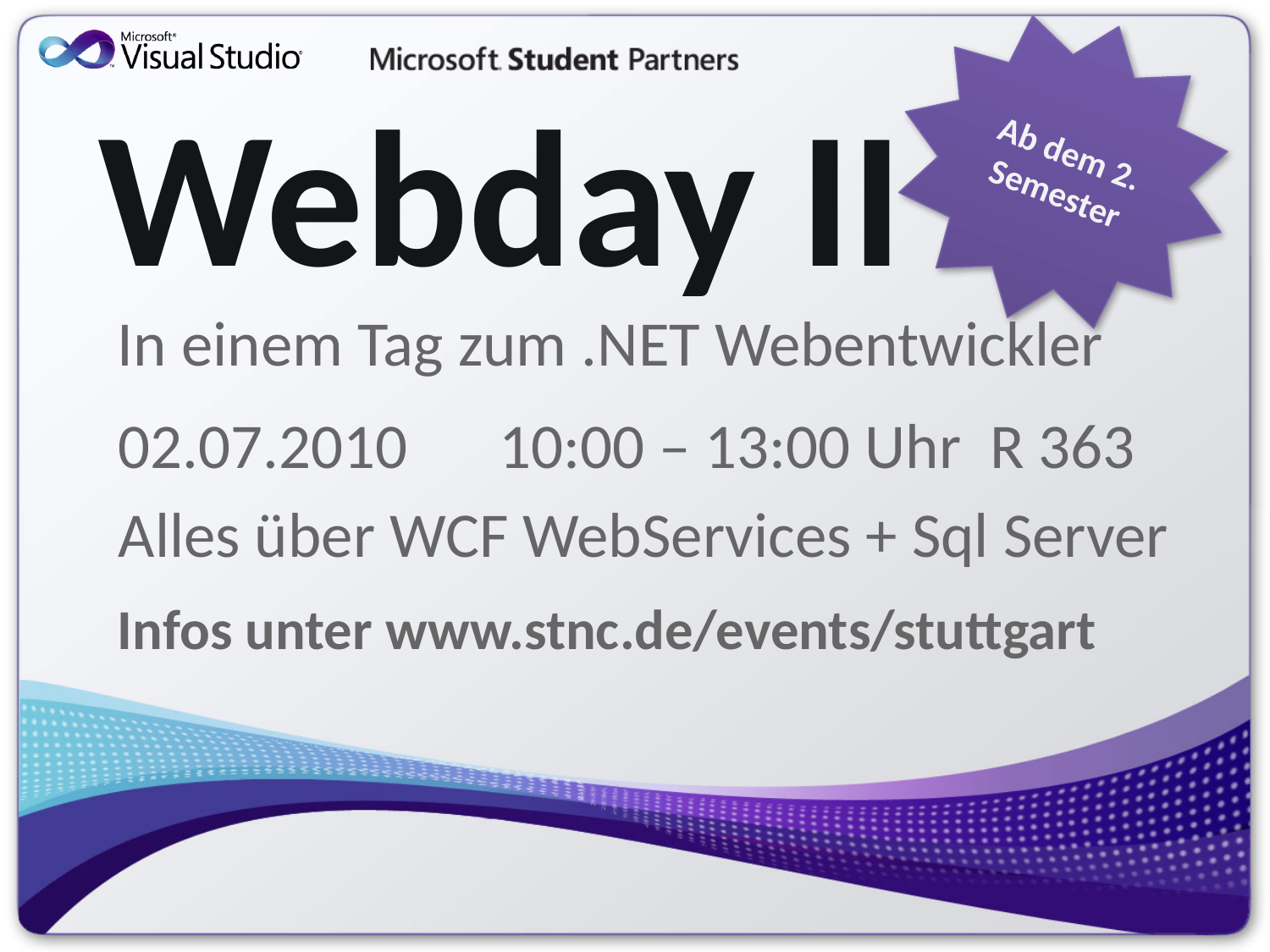

Ab dem 2. Semester
# Webday II
In einem Tag zum .NET Webentwickler
02.07.2010	10:00 – 13:00 Uhr  R 363
Alles über WCF WebServices + Sql Server
Infos unter www.stnc.de/events/stuttgart